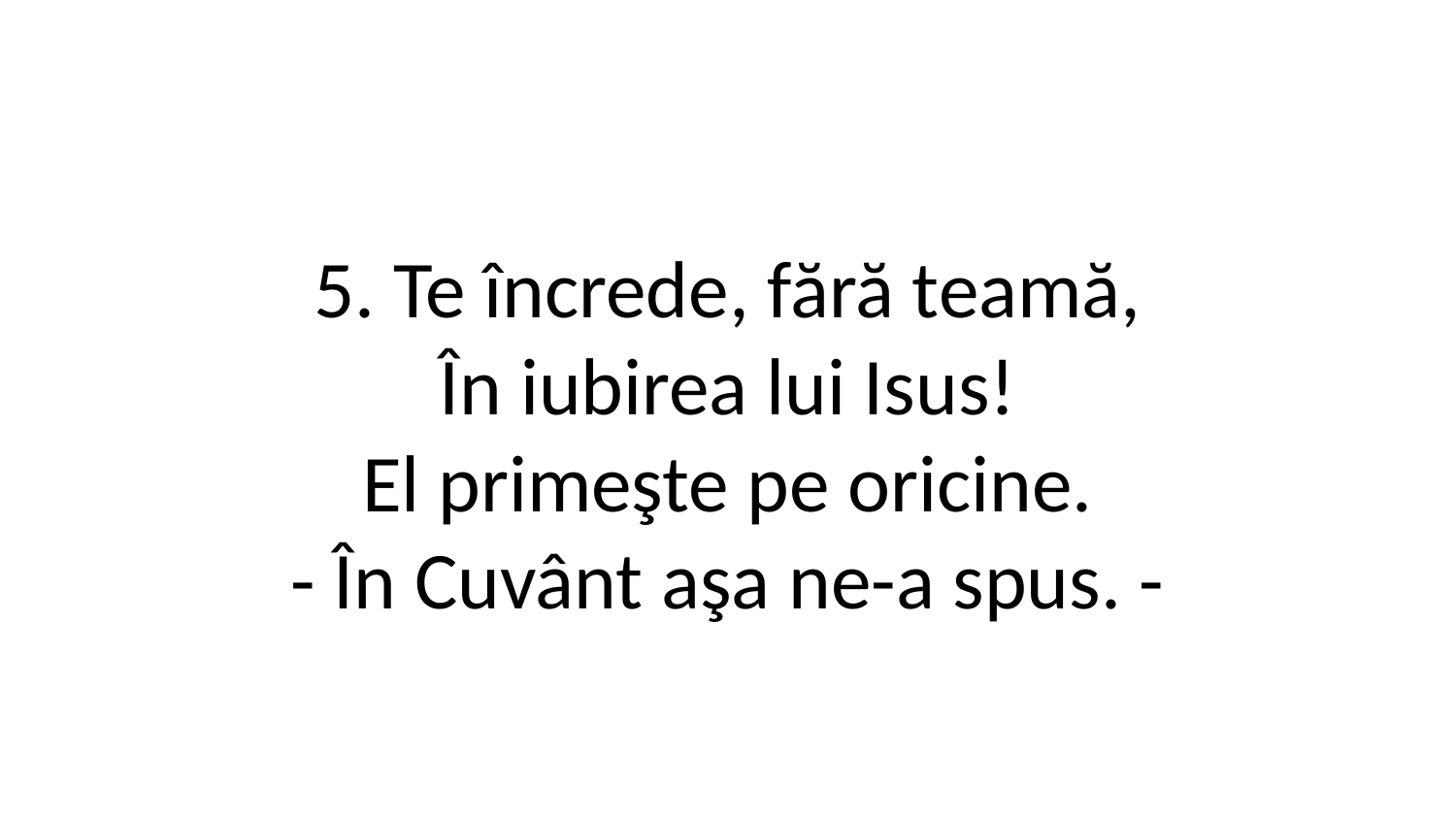

5. Te încrede, fără teamă,
În iubirea lui Isus!
El primeşte pe oricine.
- În Cuvânt aşa ne-a spus. -